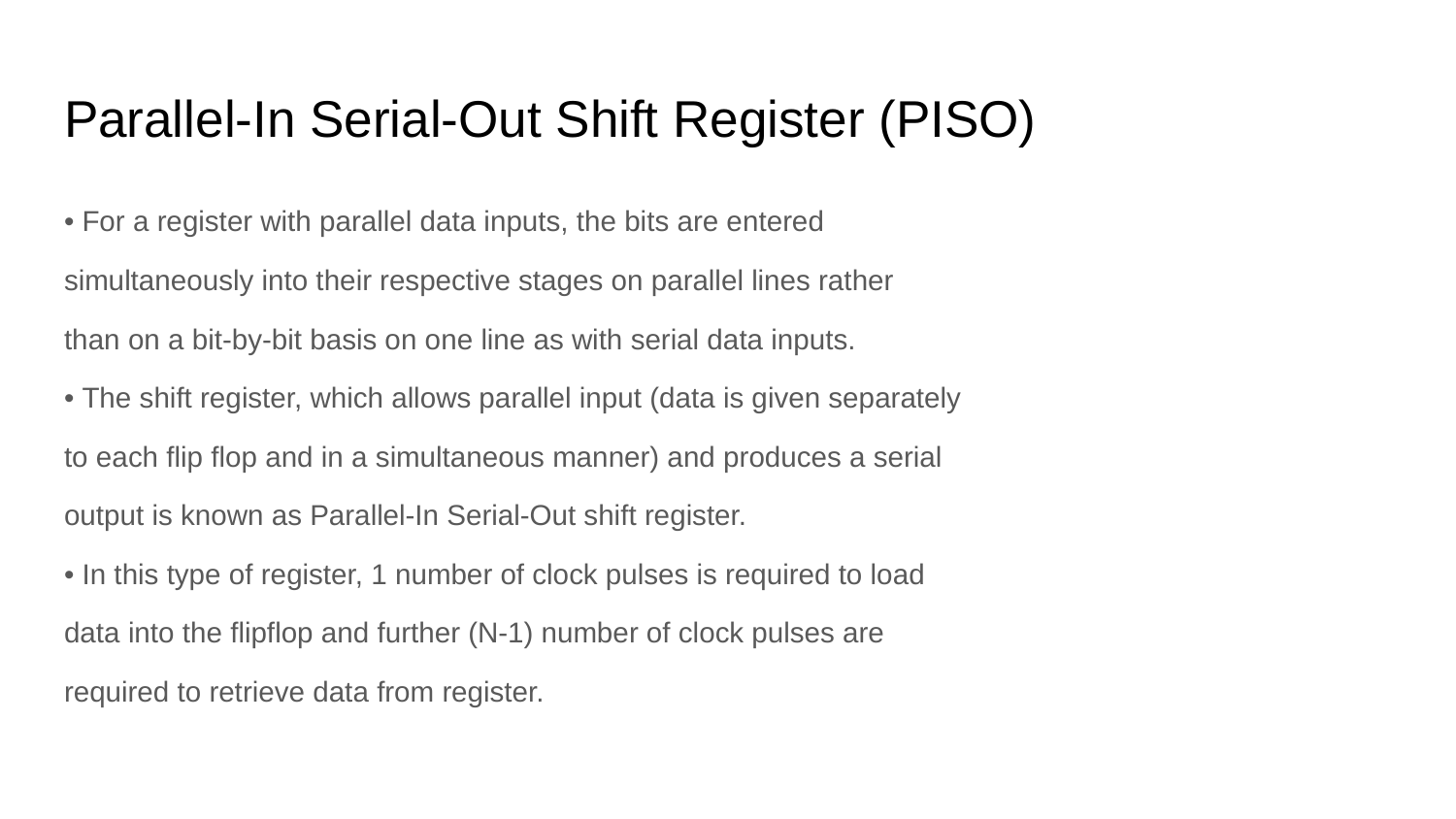

# Parallel-In Serial-Out Shift Register (PISO)
• For a register with parallel data inputs, the bits are entered
simultaneously into their respective stages on parallel lines rather
than on a bit-by-bit basis on one line as with serial data inputs.
• The shift register, which allows parallel input (data is given separately
to each flip flop and in a simultaneous manner) and produces a serial
output is known as Parallel-In Serial-Out shift register.
• In this type of register, 1 number of clock pulses is required to load
data into the flipflop and further (N-1) number of clock pulses are
required to retrieve data from register.